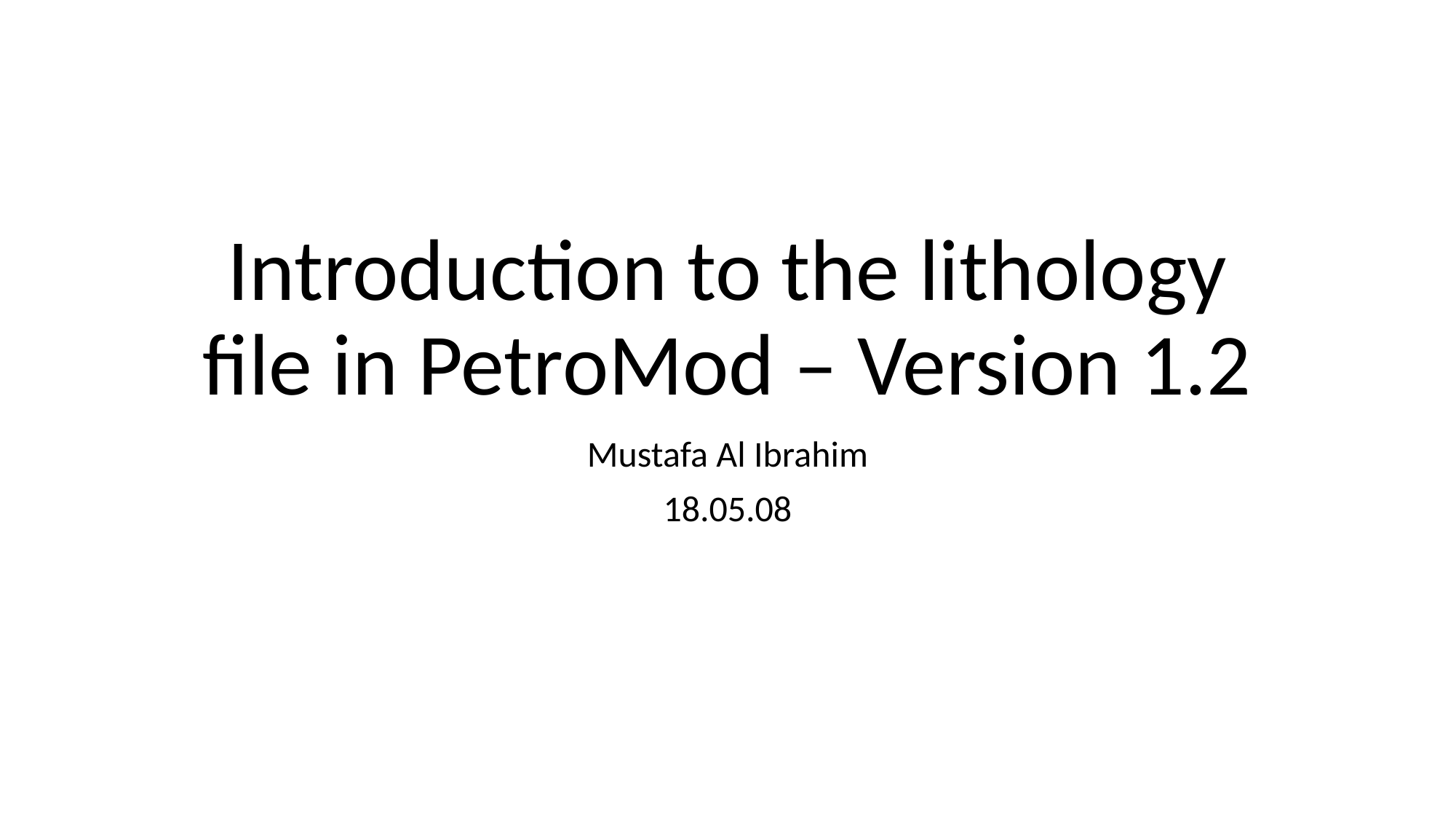

# Introduction to the lithology file in PetroMod – Version 1.2
Mustafa Al Ibrahim
18.05.08